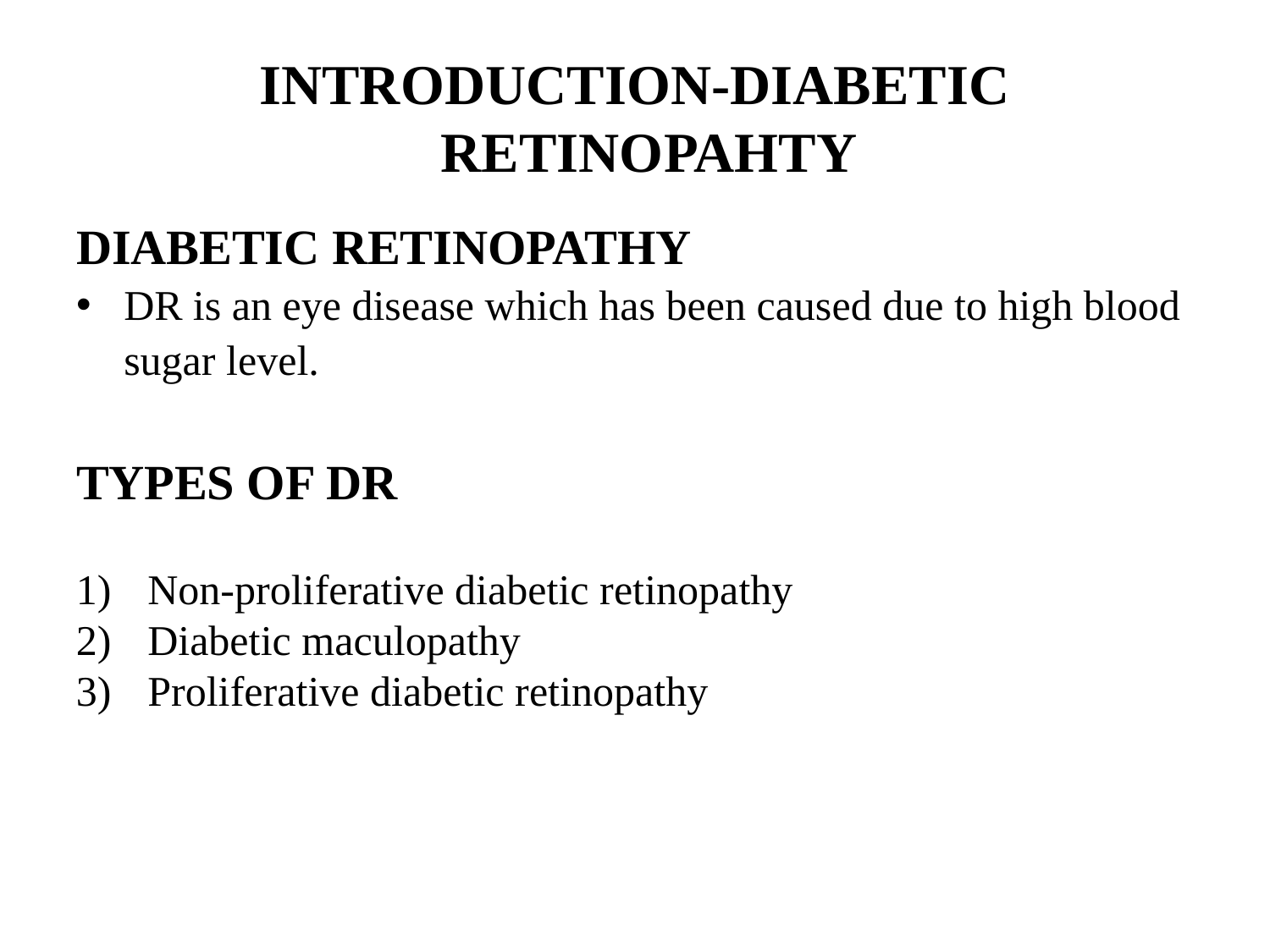

# INTRODUCTION-DIABETIC  RETINOPAHTY
DIABETIC RETINOPATHY
DR is an eye disease which has been caused due to high blood
sugar level.

TYPES OF DR

Non-proliferative diabetic retinopathy
Diabetic maculopathy
Proliferative diabetic retinopathy